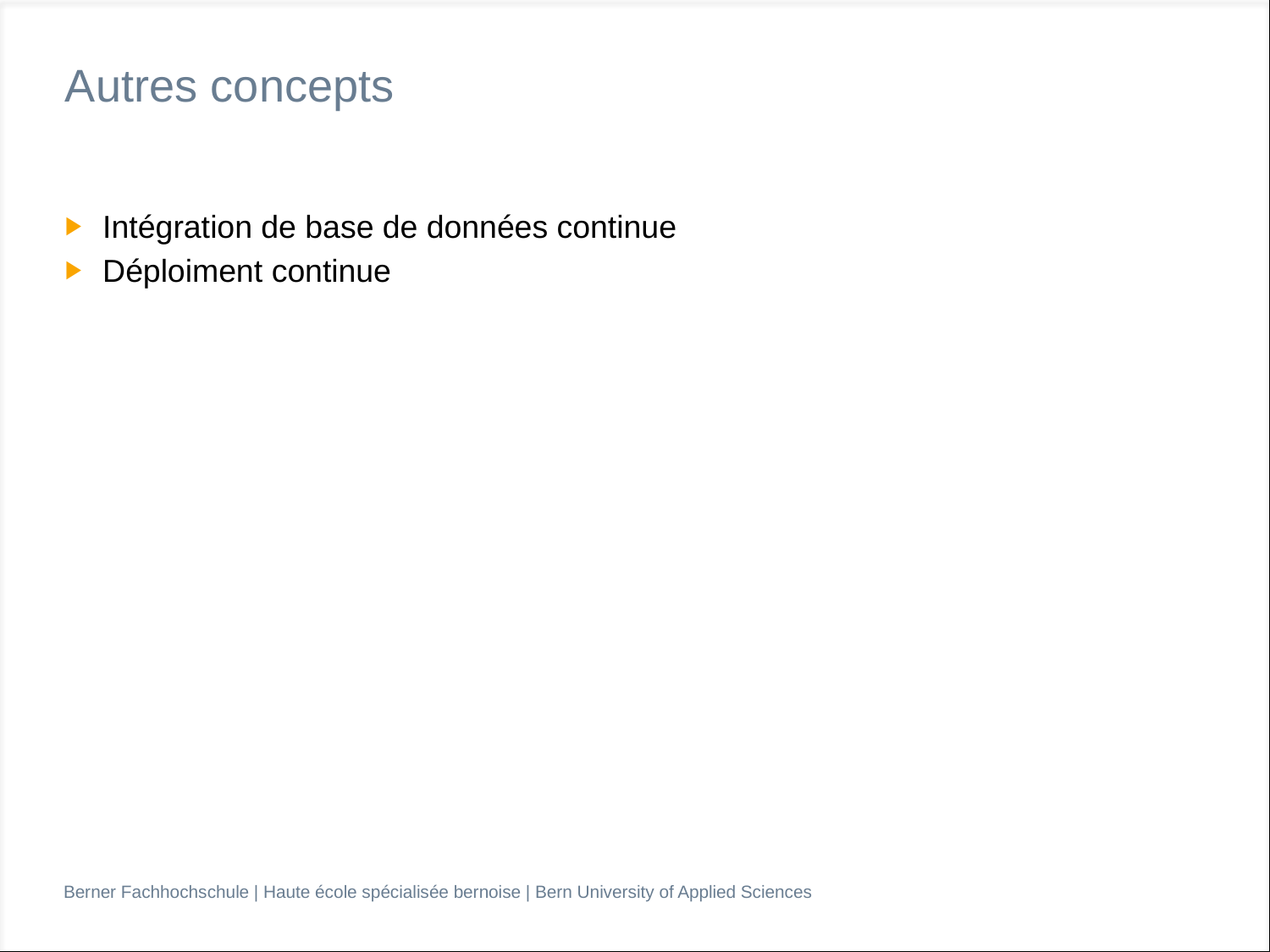

# Autres concepts
Intégration de base de données continue
Déploiment continue